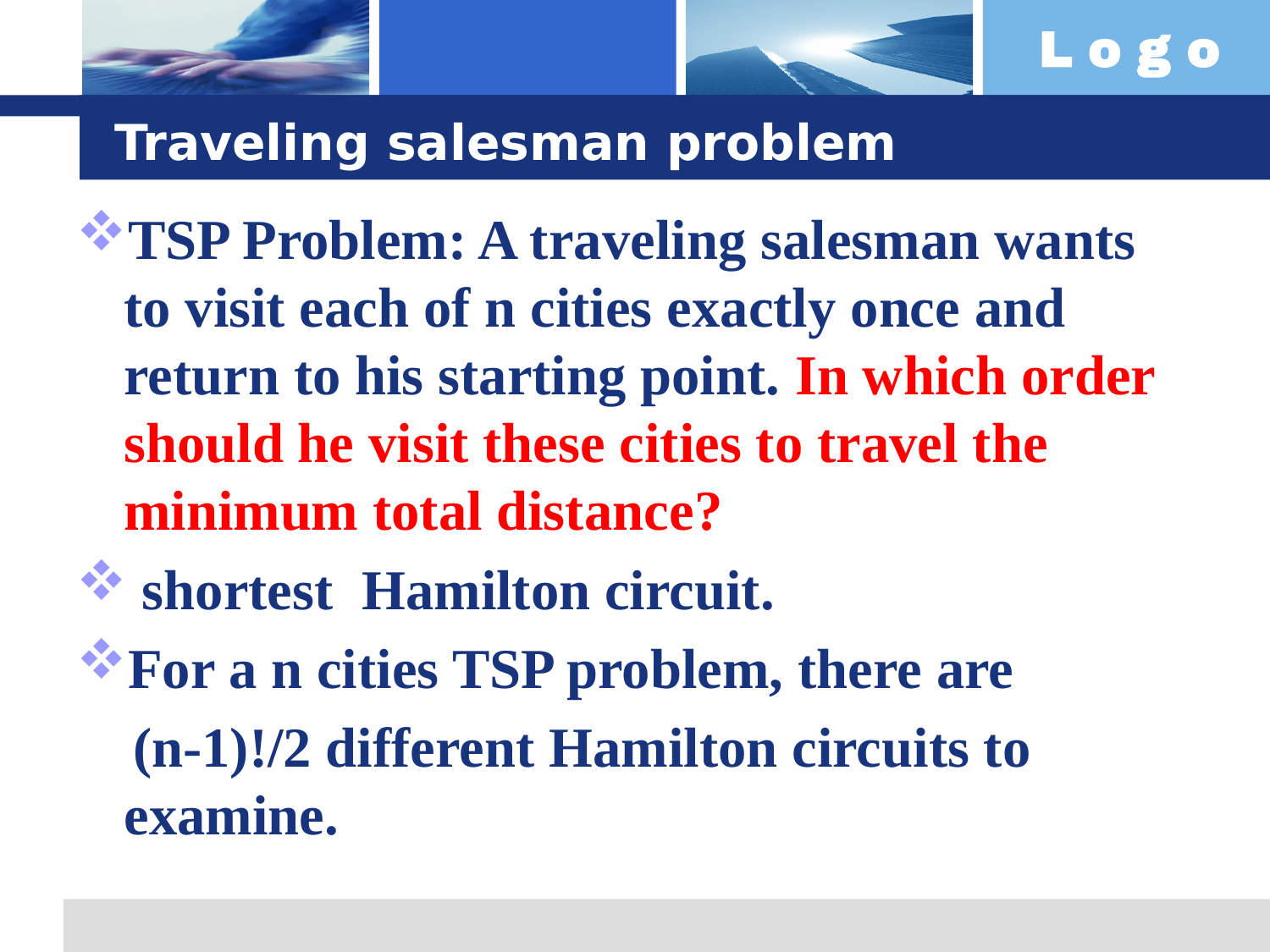

# Traveling salesman problem
TSP Problem: A traveling salesman wants to visit each of n cities exactly once and return to his starting point. In which order should he visit these cities to travel the minimum total distance?
 shortest  Hamilton circuit.
For a n cities TSP problem, there are
    (n-1)!/2 different Hamilton circuits to examine.